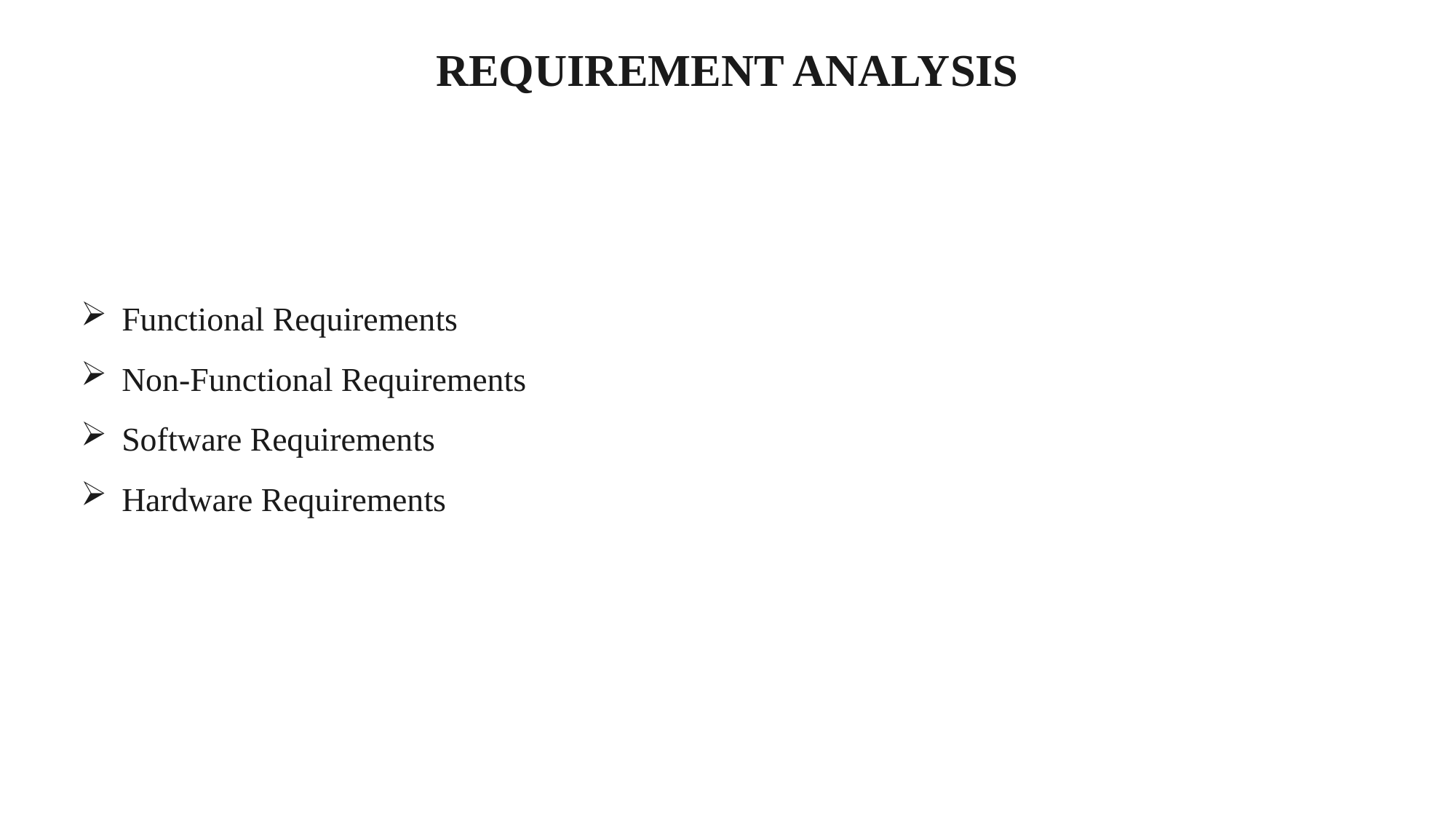

REQUIREMENT ANALYSIS

Functional Requirements
Non-Functional Requirements
Software Requirements
Hardware Requirements